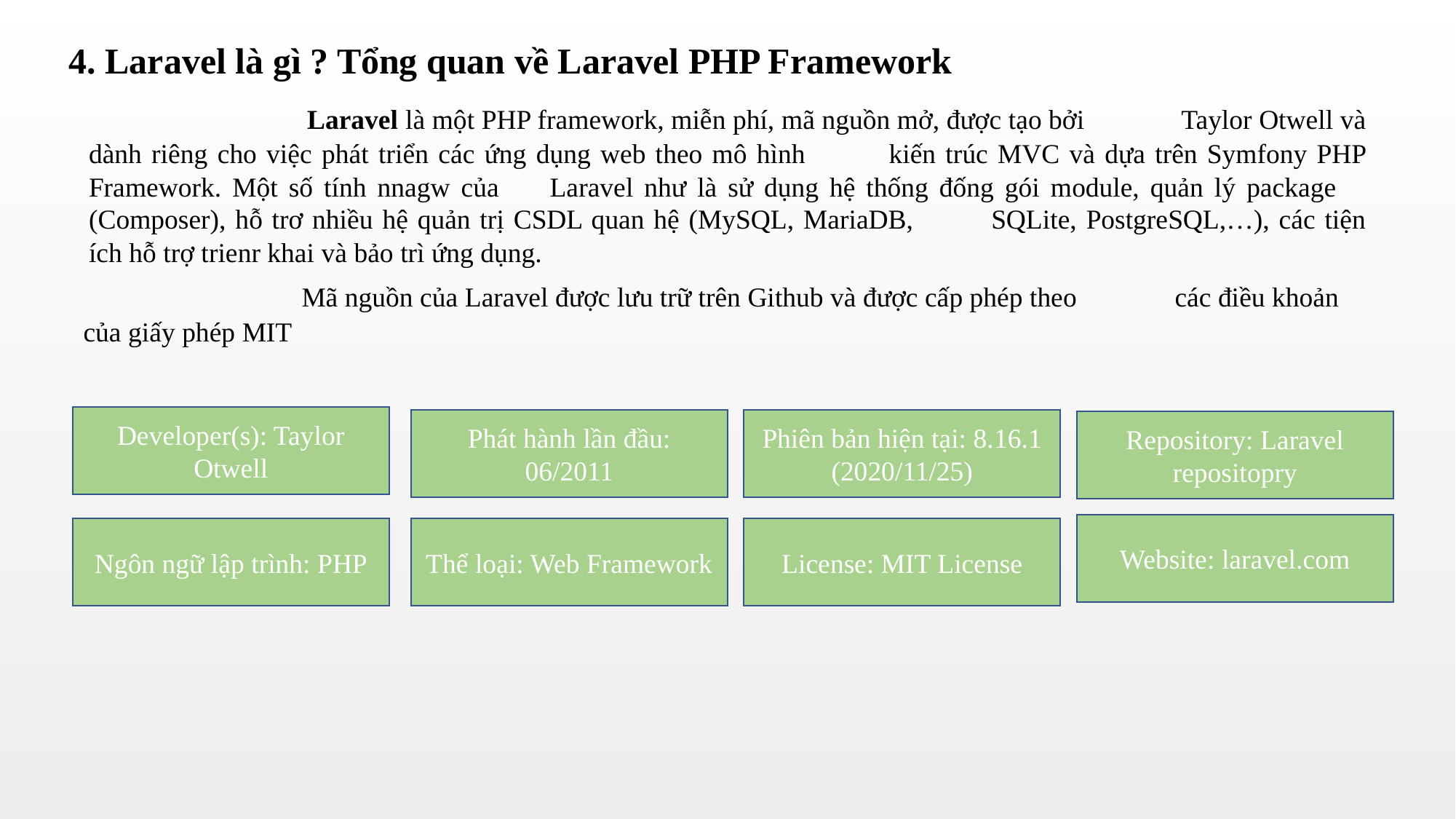

4. Laravel là gì ? Tổng quan về Laravel PHP Framework
		Laravel là một PHP framework, miễn phí, mã nguồn mở, được tạo bởi 	Taylor Otwell và dành riêng cho việc phát triển các ứng dụng web theo mô hình 	kiến trúc MVC và dựa trên Symfony PHP Framework. Một số tính nnagw của 	Laravel như là sử dụng hệ thống đống gói module, quản lý package 	(Composer), hỗ trơ nhiều hệ quản trị CSDL quan hệ (MySQL, MariaDB, 	SQLite, PostgreSQL,…), các tiện ích hỗ trợ trienr khai và bảo trì ứng dụng.

		Mã nguồn của Laravel được lưu trữ trên Github và được cấp phép theo 	các điều khoản của giấy phép MIT

Developer(s): Taylor Otwell
Phát hành lần đầu: 06/2011
Phiên bản hiện tại: 8.16.1 (2020/11/25)
Repository: Laravel repositopry
Website: laravel.com
Ngôn ngữ lập trình: PHP
Thể loại: Web Framework
License: MIT License